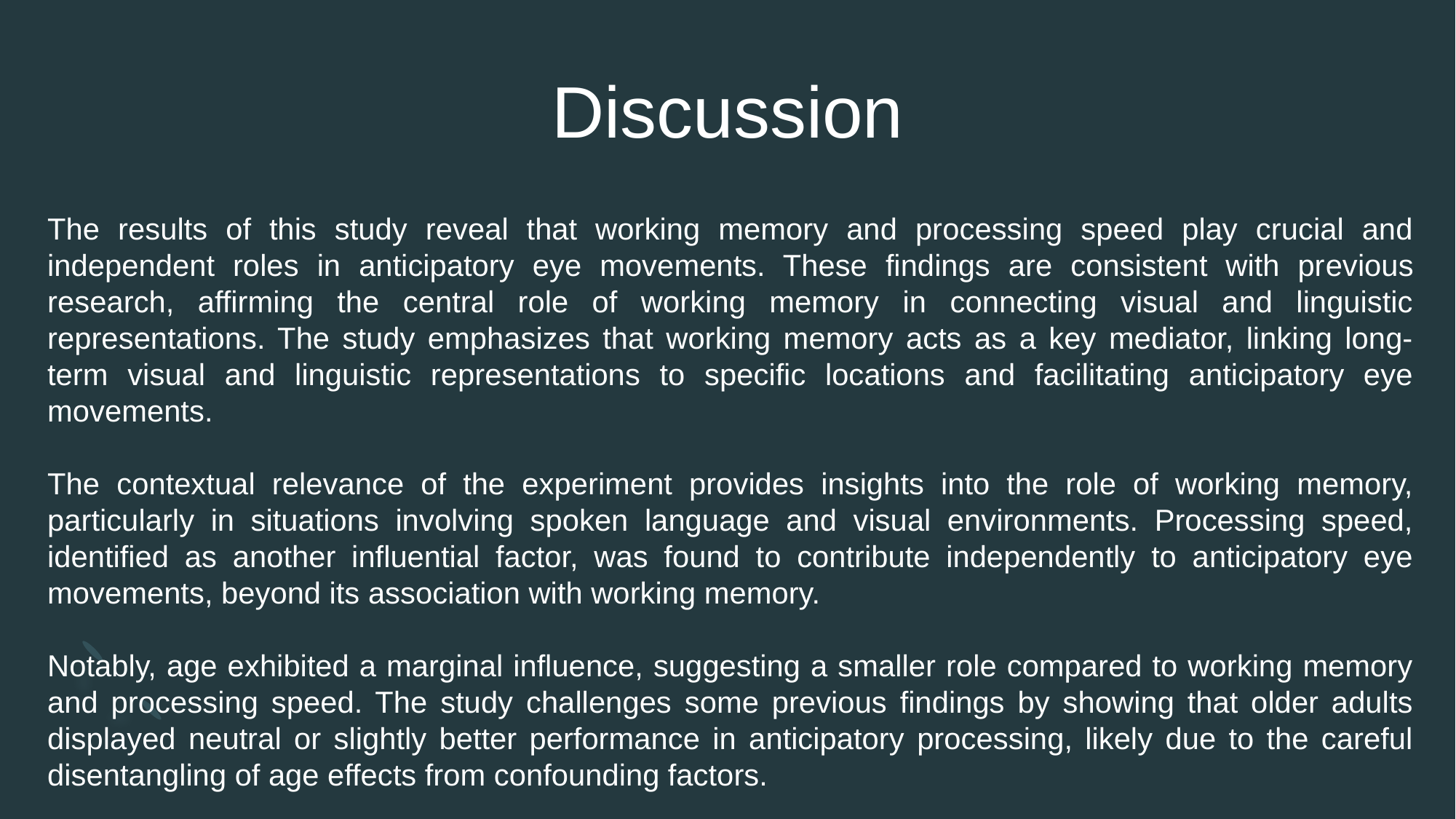

# Discussion
The results of this study reveal that working memory and processing speed play crucial and independent roles in anticipatory eye movements. These findings are consistent with previous research, affirming the central role of working memory in connecting visual and linguistic representations. The study emphasizes that working memory acts as a key mediator, linking long-term visual and linguistic representations to specific locations and facilitating anticipatory eye movements.

The contextual relevance of the experiment provides insights into the role of working memory, particularly in situations involving spoken language and visual environments. Processing speed, identified as another influential factor, was found to contribute independently to anticipatory eye movements, beyond its association with working memory.

Notably, age exhibited a marginal influence, suggesting a smaller role compared to working memory and processing speed. The study challenges some previous findings by showing that older adults displayed neutral or slightly better performance in anticipatory processing, likely due to the careful disentangling of age effects from confounding factors.